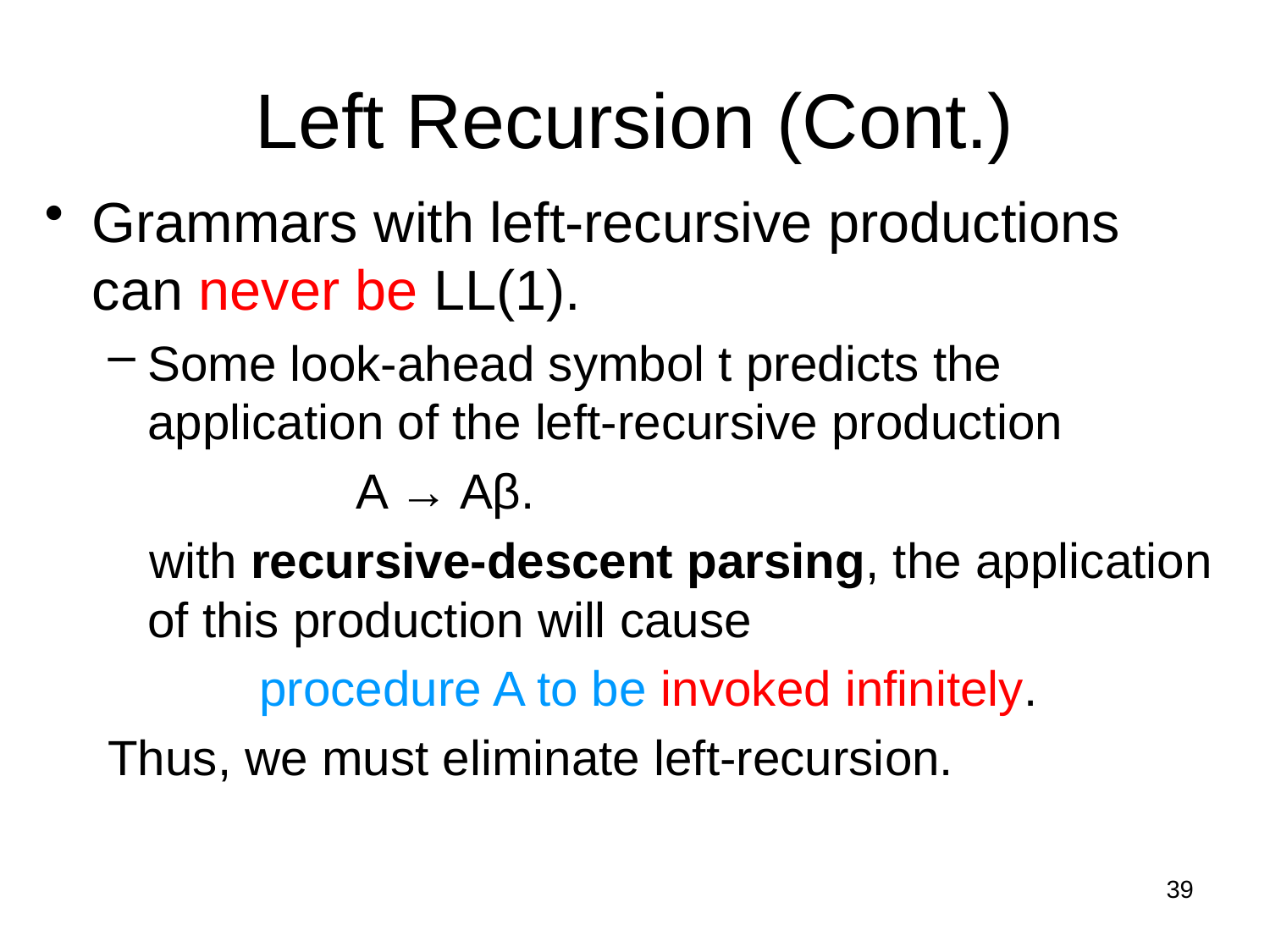

# Left Recursion (Cont.)
Grammars with left-recursive productions can never be LL(1).
Some look-ahead symbol t predicts the application of the left-recursive production
                  A → Aβ.
   with recursive-descent parsing, the application of this production will cause
           procedure A to be invoked infinitely.
Thus, we must eliminate left-recursion.
39